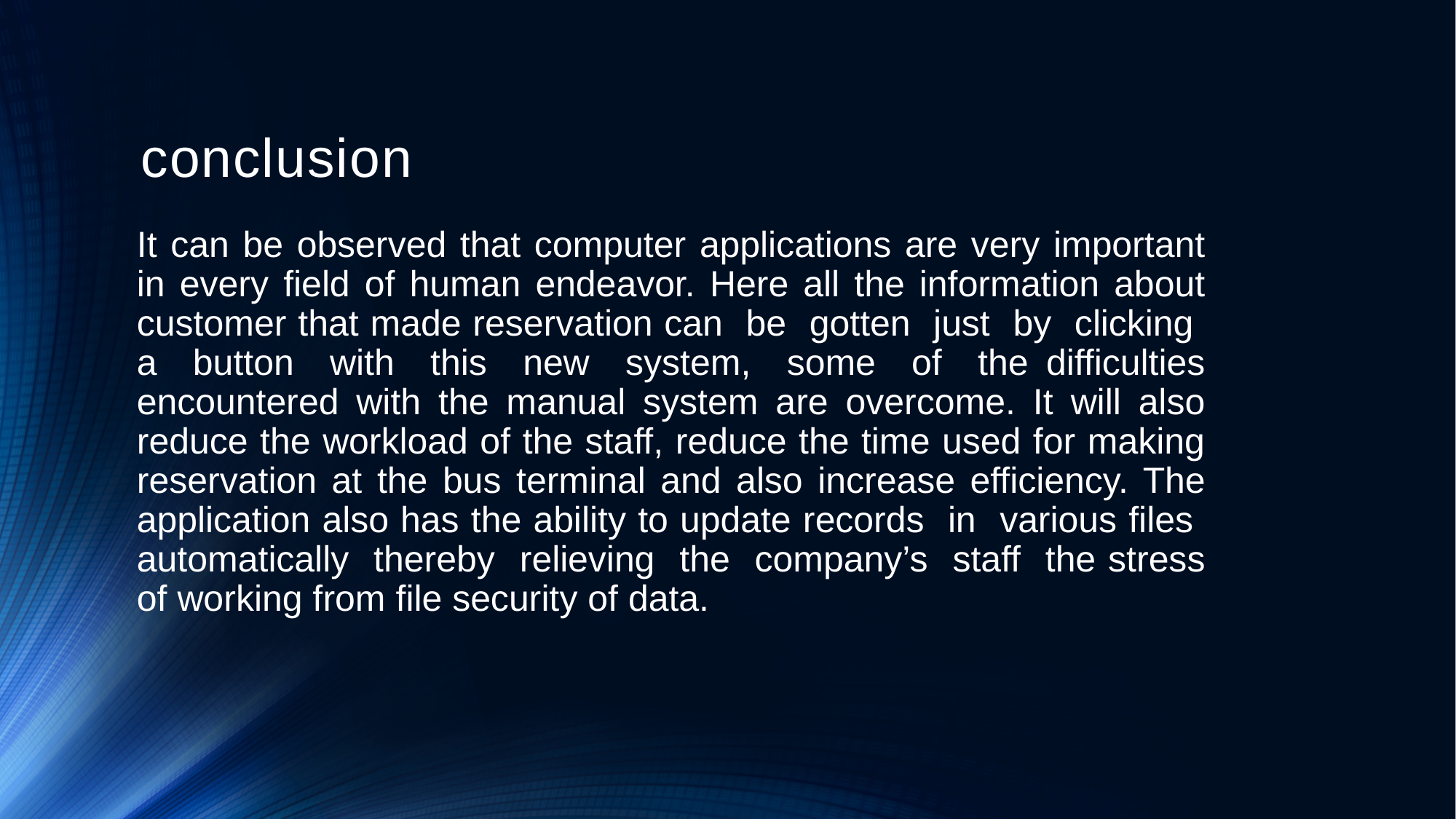

# conclusion
It can be observed that computer applications are very important in every field of human endeavor. Here all the information about customer that made reservation can  be  gotten  just  by  clicking  a  button  with  this  new  system,  some  of  the difficulties encountered with the manual system are overcome. It will also reduce the workload of the staff, reduce the time used for making reservation at the bus terminal and also increase efficiency. The application also has the ability to update records  in  various files  automatically  thereby  relieving  the  company’s  staff  the stress of working from file security of data.